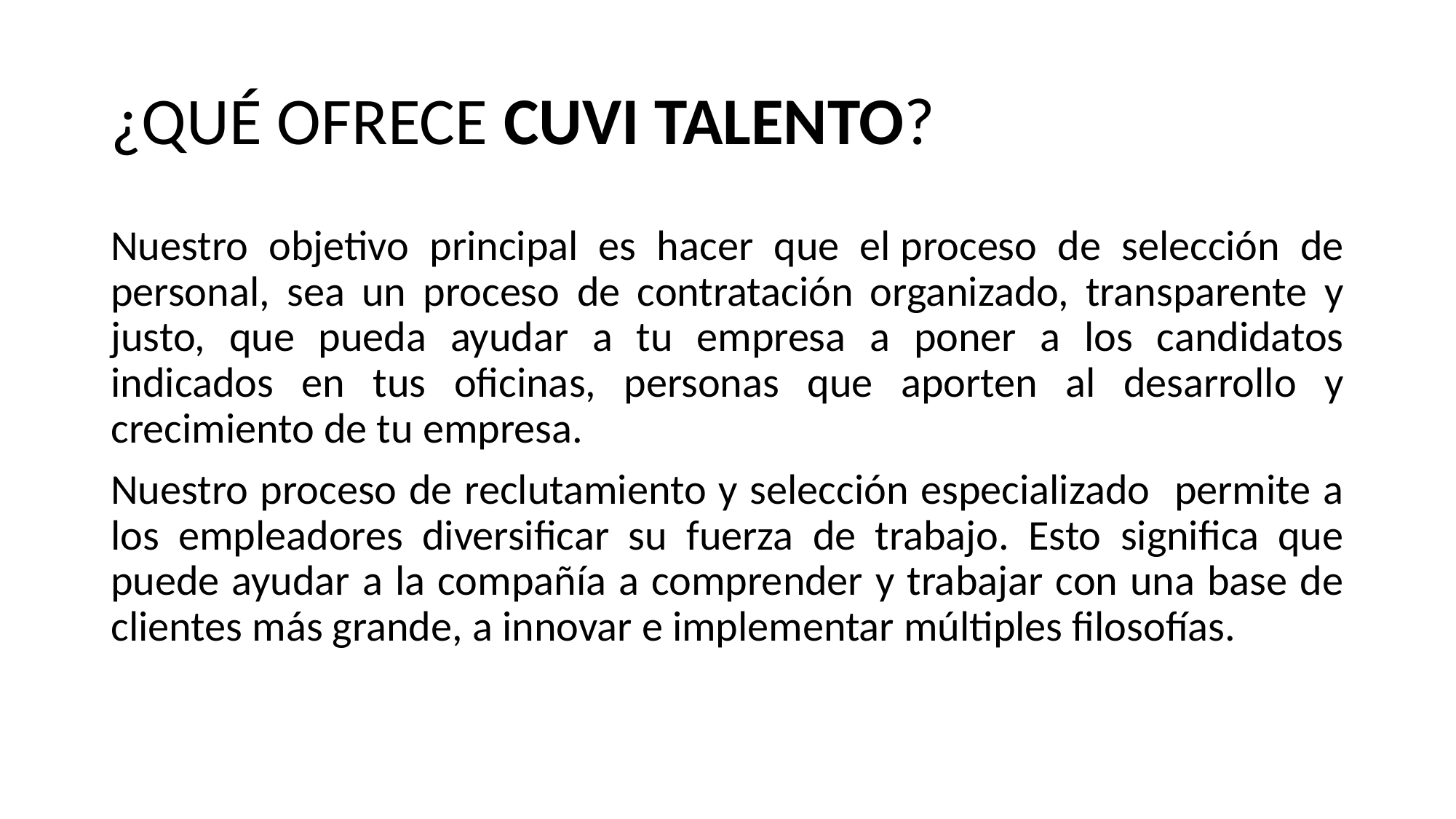

# ¿QUÉ OFRECE CUVI TALENTO?
Nuestro objetivo principal es hacer que el proceso de selección de personal, sea un proceso de contratación organizado, transparente y justo, que pueda ayudar a tu empresa a poner a los candidatos indicados en tus oficinas, personas que aporten al desarrollo y crecimiento de tu empresa.
Nuestro proceso de reclutamiento y selección especializado  permite a los empleadores diversificar su fuerza de trabajo. Esto significa que puede ayudar a la compañía a comprender y trabajar con una base de clientes más grande, a innovar e implementar múltiples filosofías.